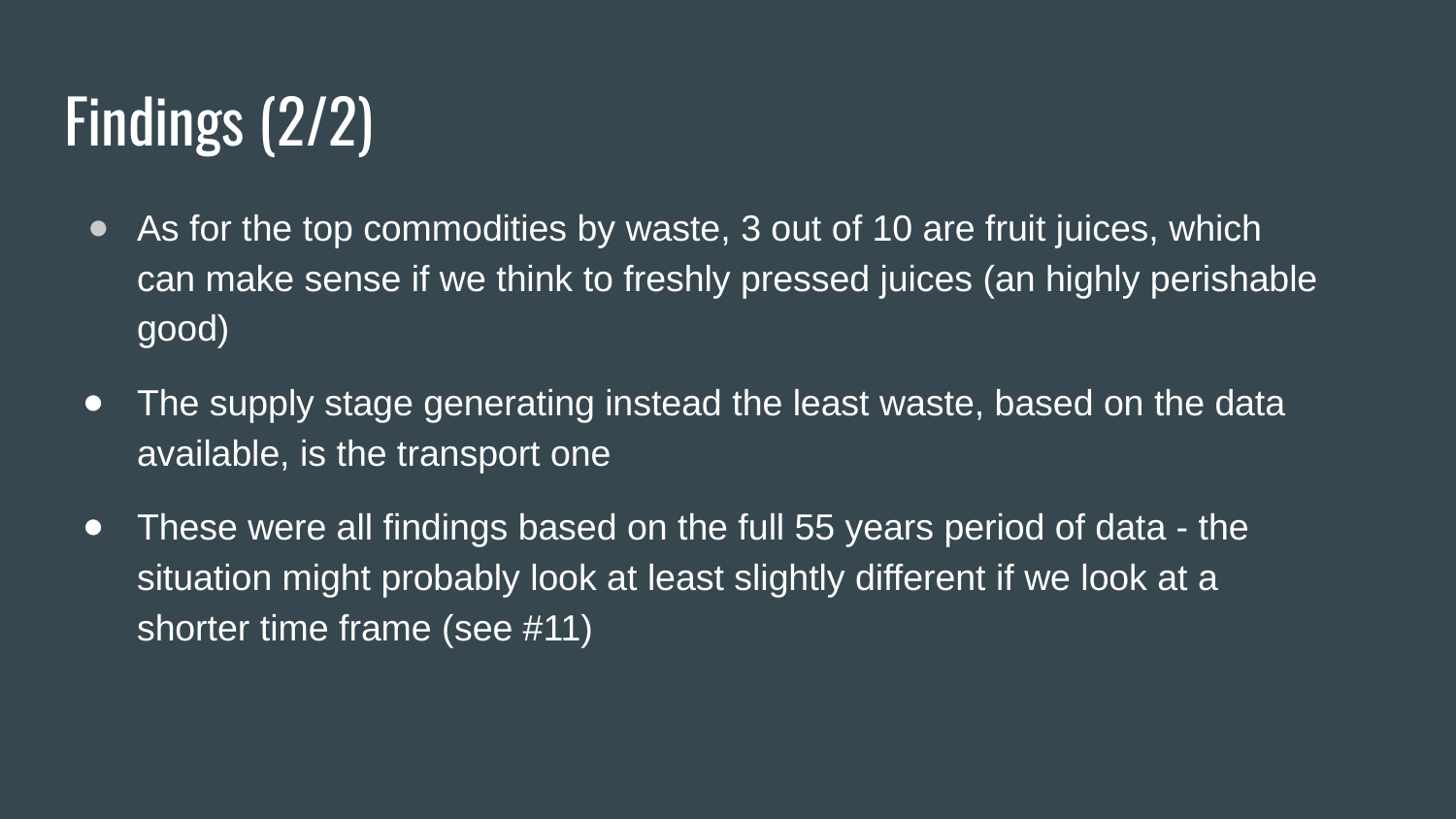

Findings (2/2)
As for the top commodities by waste, 3 out of 10 are fruit juices, which can make sense if we think to freshly pressed juices (an highly perishable good)
The supply stage generating instead the least waste, based on the data available, is the transport one
These were all findings based on the full 55 years period of data - the situation might probably look at least slightly different if we look at a shorter time frame (see #11)